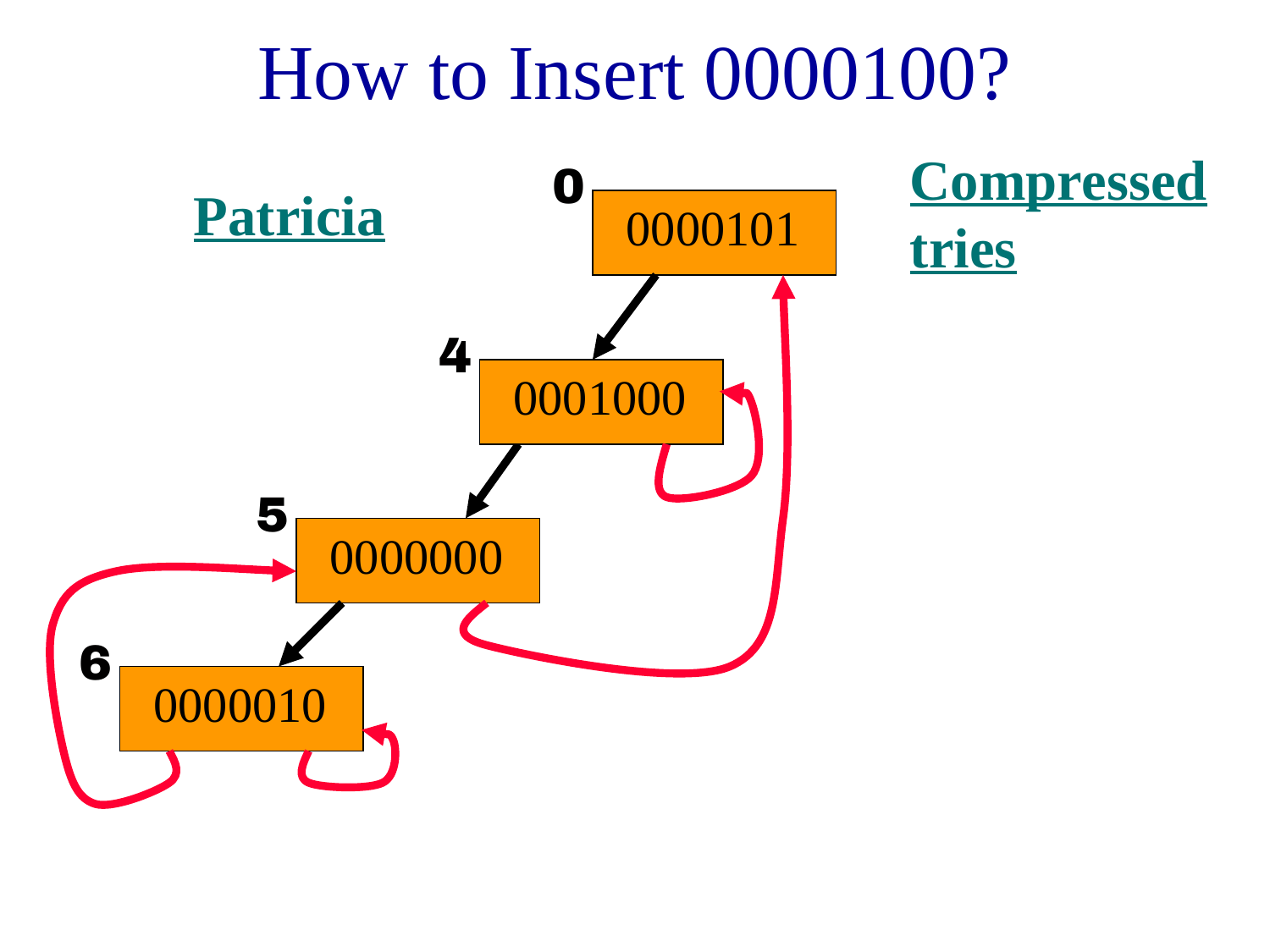

# How to Insert 0000100?
Compressed
tries
0

0000101

4

0001000

5

0000000

6

0000010

Patricia